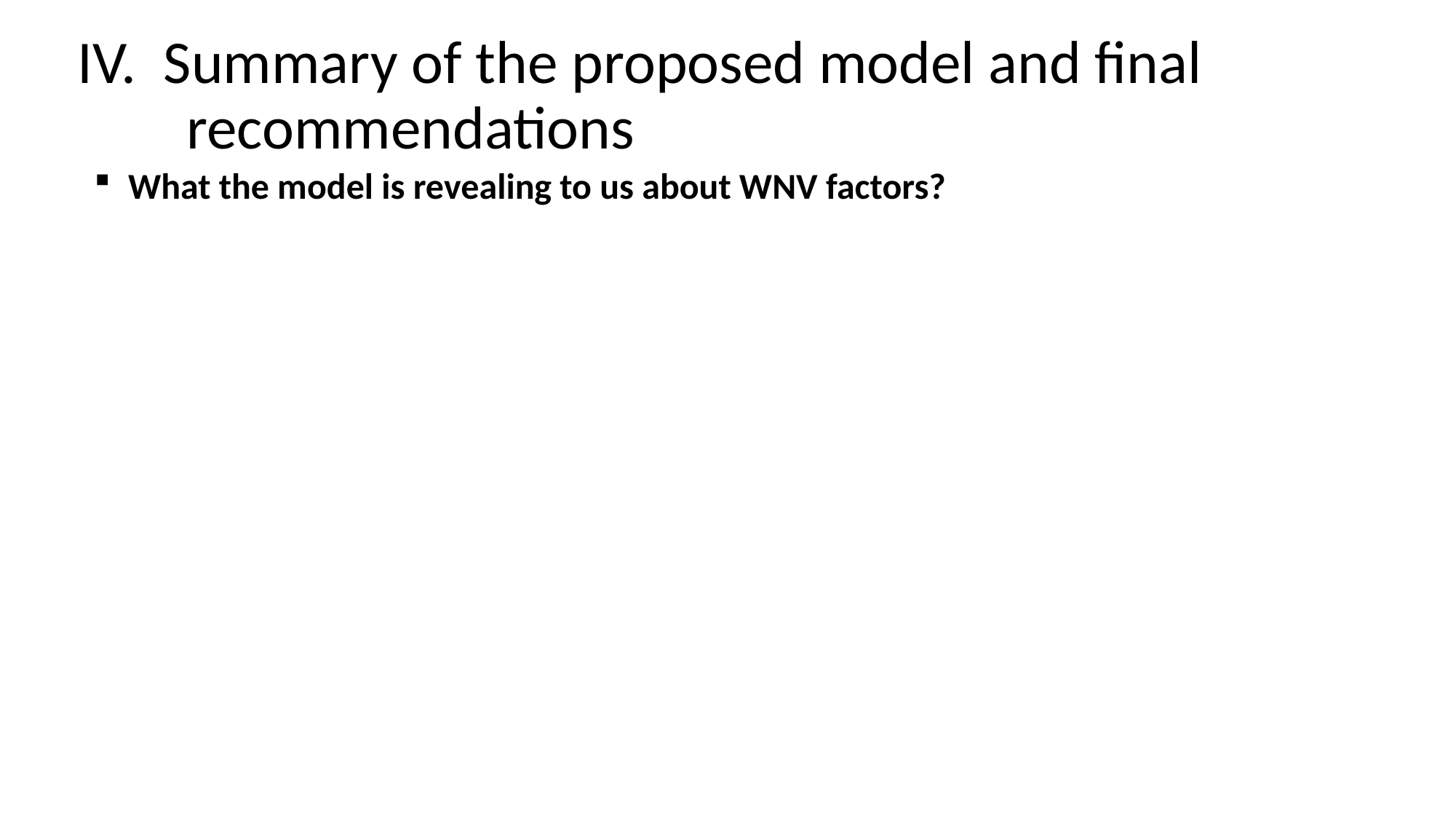

IV.  Summary of the proposed model and final
        recommendations
 What the model is revealing to us about WNV factors?